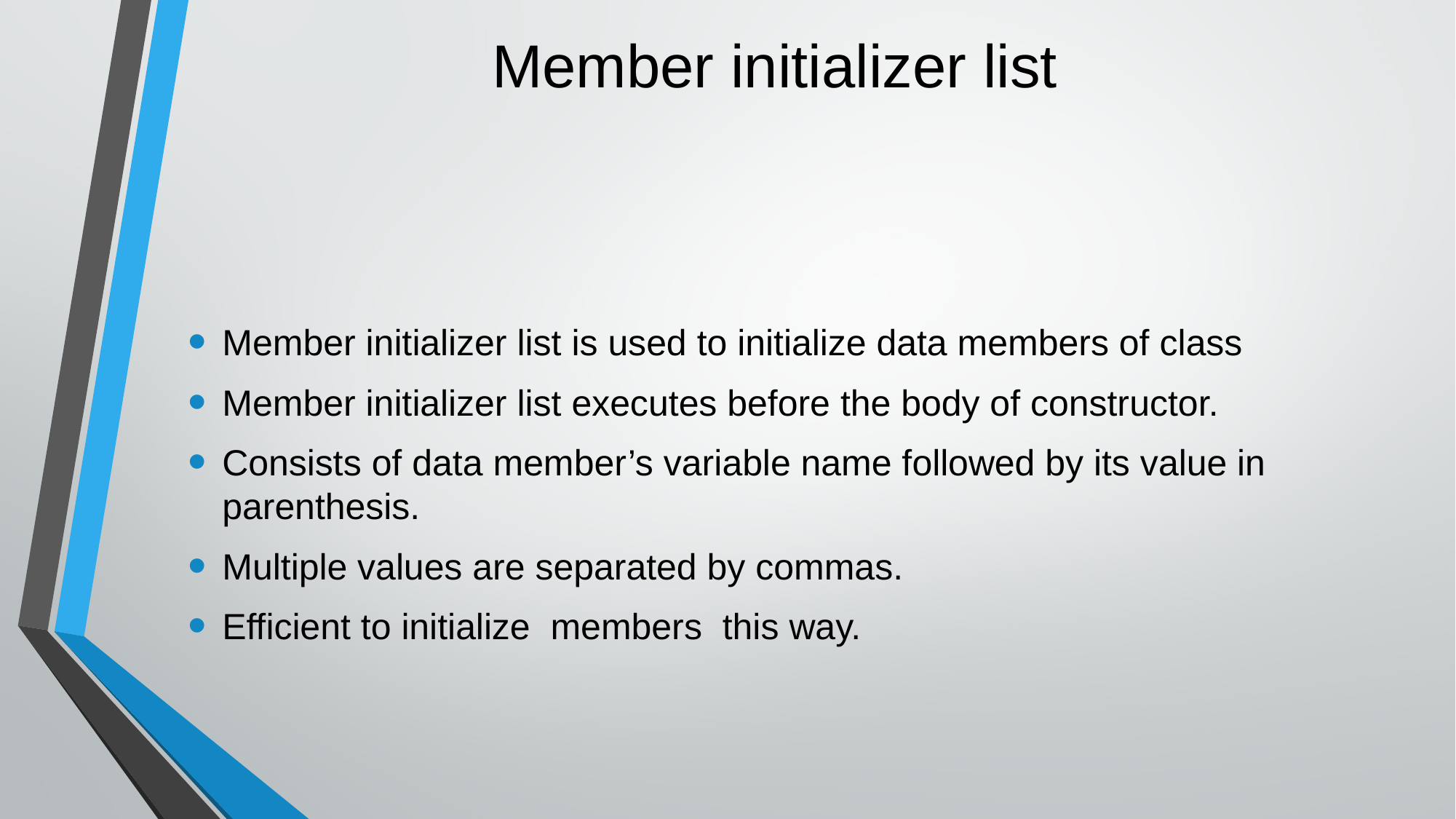

# Member initializer list
Member initializer list is used to initialize data members of class
Member initializer list executes before the body of constructor.
Consists of data member’s variable name followed by its value in parenthesis.
Multiple values are separated by commas.
Efficient to initialize  members  this way.